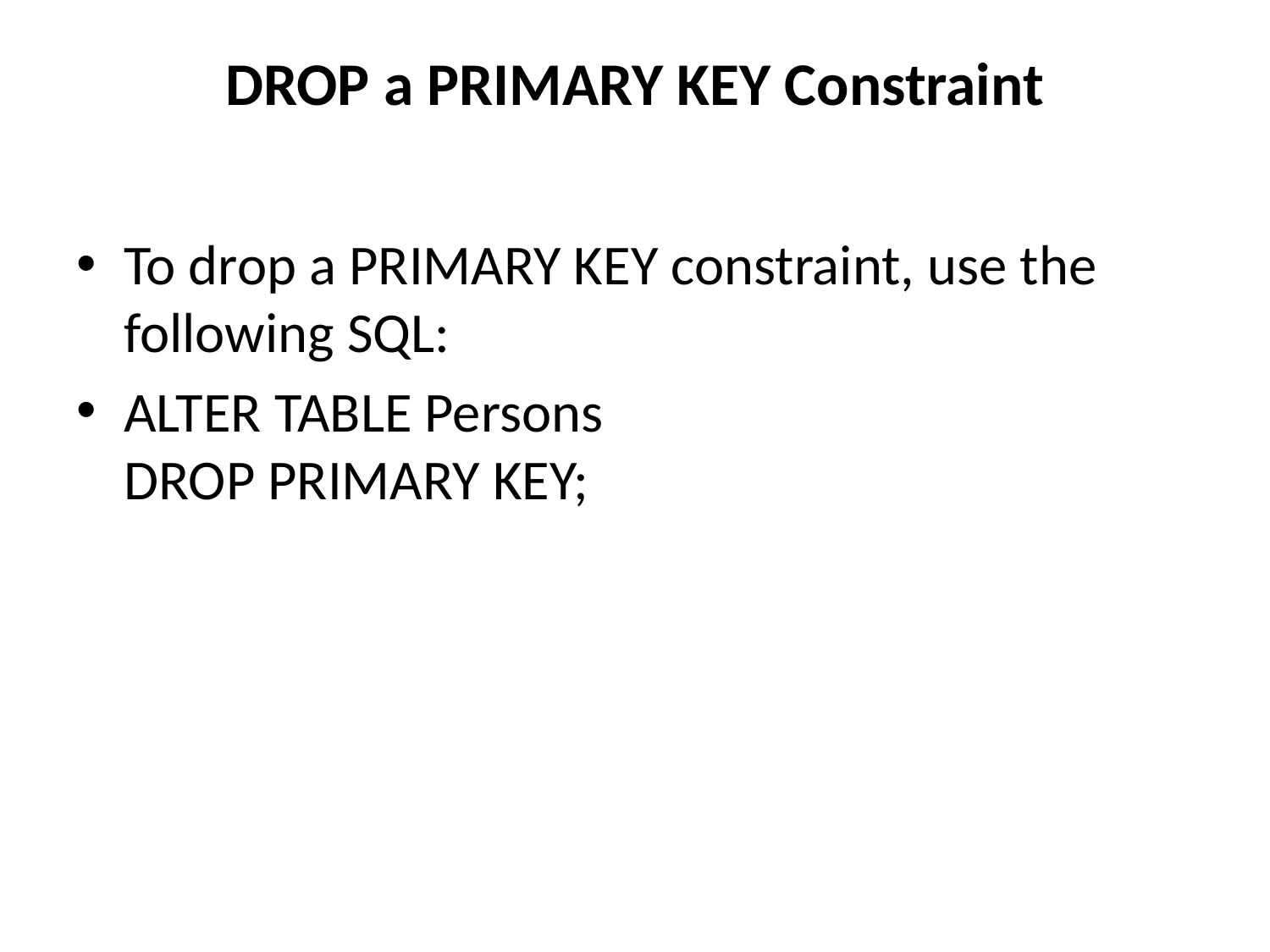

# DROP a PRIMARY KEY Constraint
To drop a PRIMARY KEY constraint, use the following SQL:
ALTER TABLE Persons
DROP PRIMARY KEY;